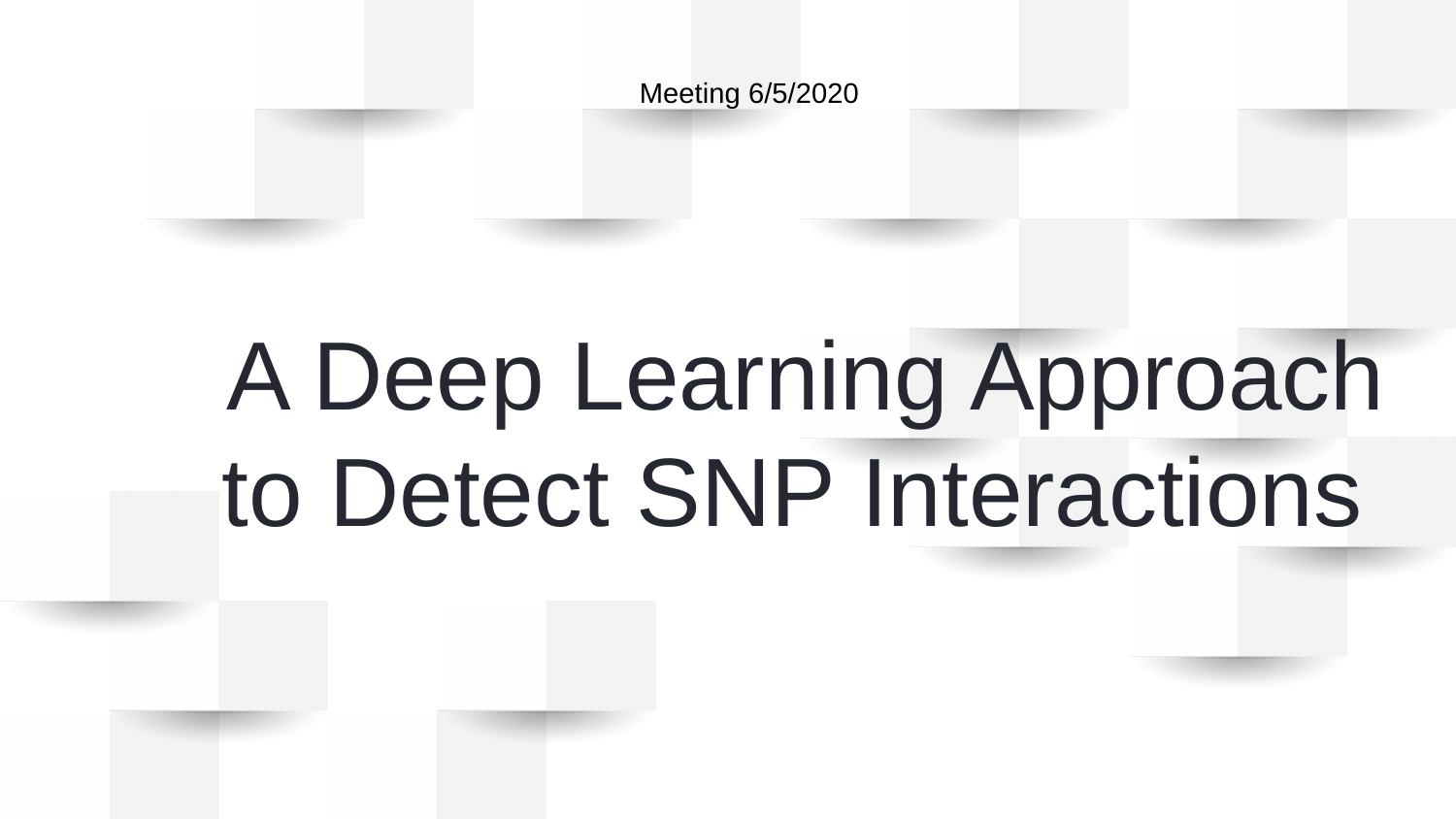

Meeting 6/5/2020
# A Deep Learning Approach to Detect SNP Interactions